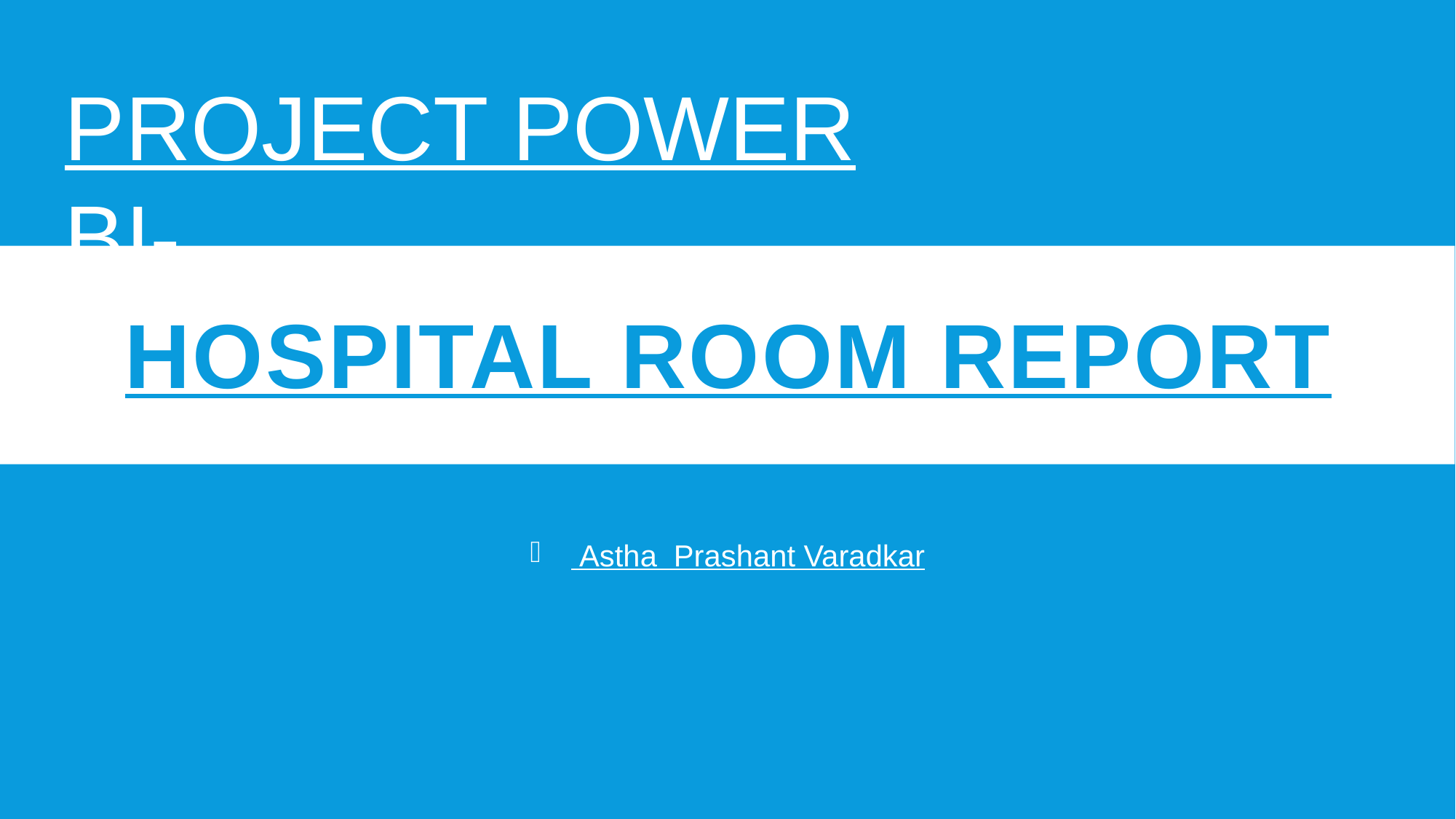

PROJECT POWER BI-
# HOSPITAL ROOM REPORT

 Astha  Prashant Varadkar